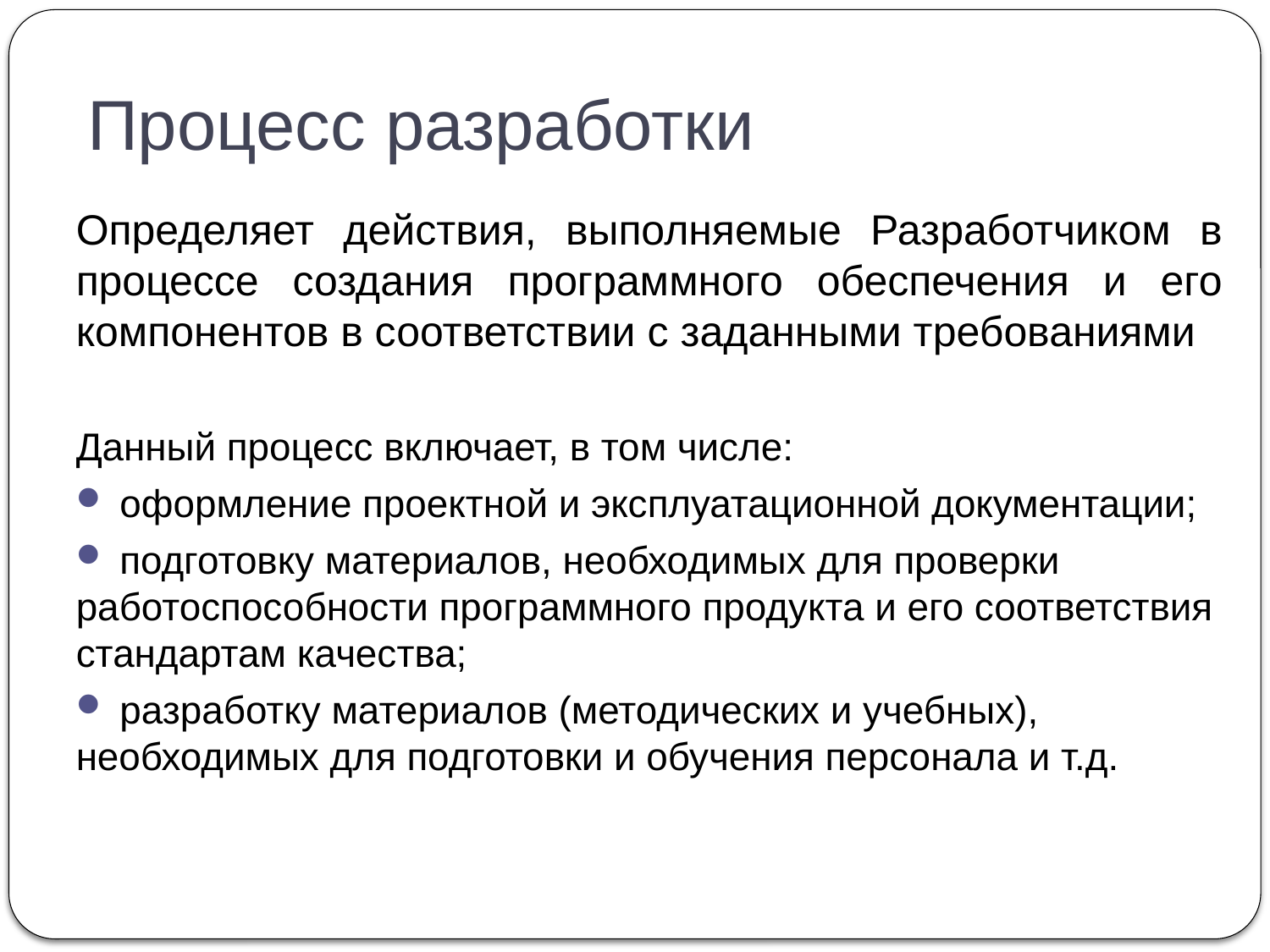

# Процесс разработки
Определяет действия, выполняемые Разработчиком в процессе создания программного обеспечения и его компонентов в соответствии с заданными требованиями

Данный процесс включает, в том числе:
 оформление проектной и эксплуатационной документации;
 подготовку материалов, необходимых для проверки работоспособности программного продукта и его соответствия стандартам качества;
 разработку материалов (методических и учебных), необходимых для подготовки и обучения персонала и т.д.